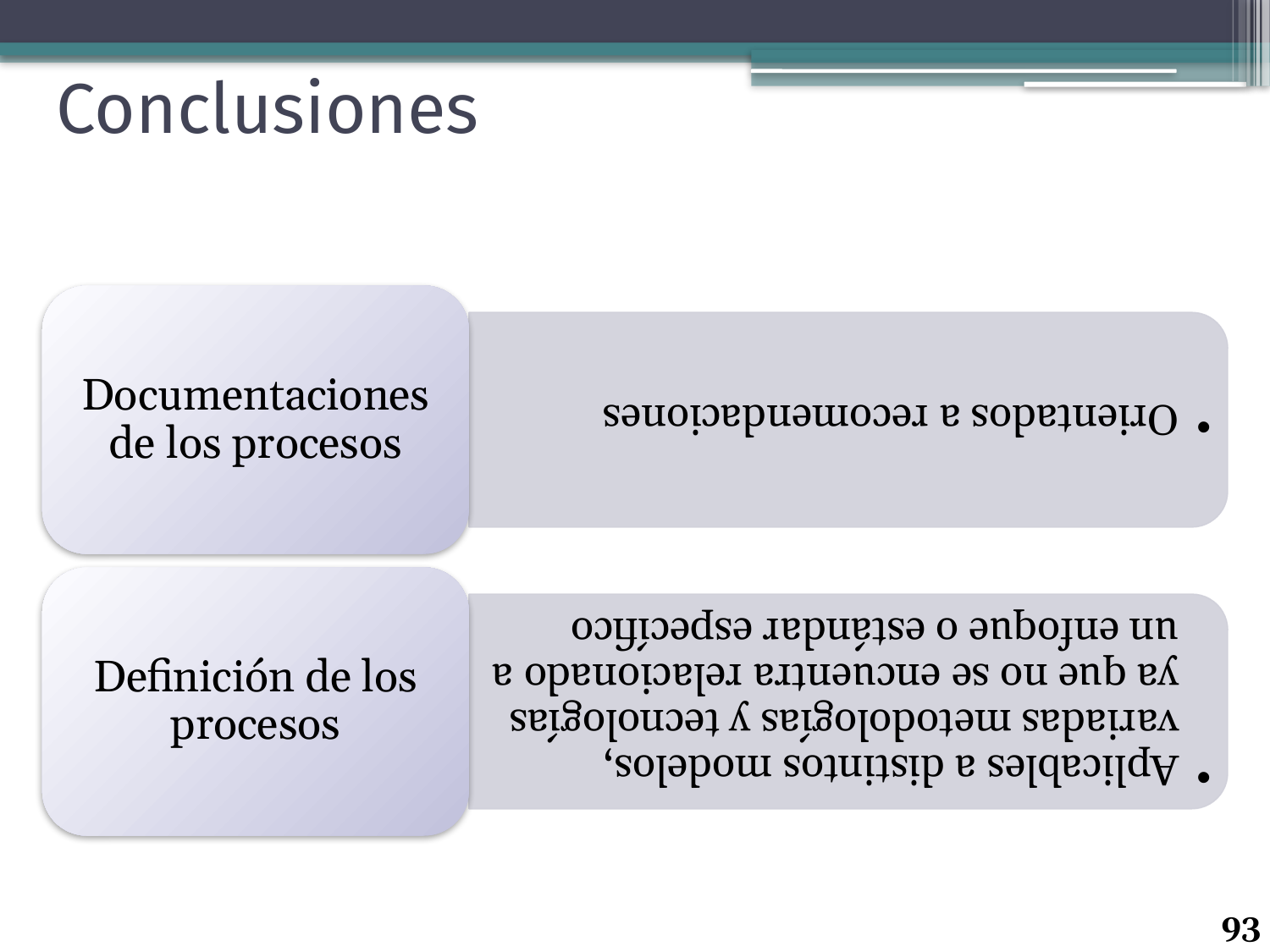

# Conclusiones
Orientados a recomendaciones
Documentaciones de los procesos
Aplicables a distintos modelos, variadas metodologías y tecnologías ya que no se encuentra relacionado a un enfoque o estándar específico
Definición de los procesos
93